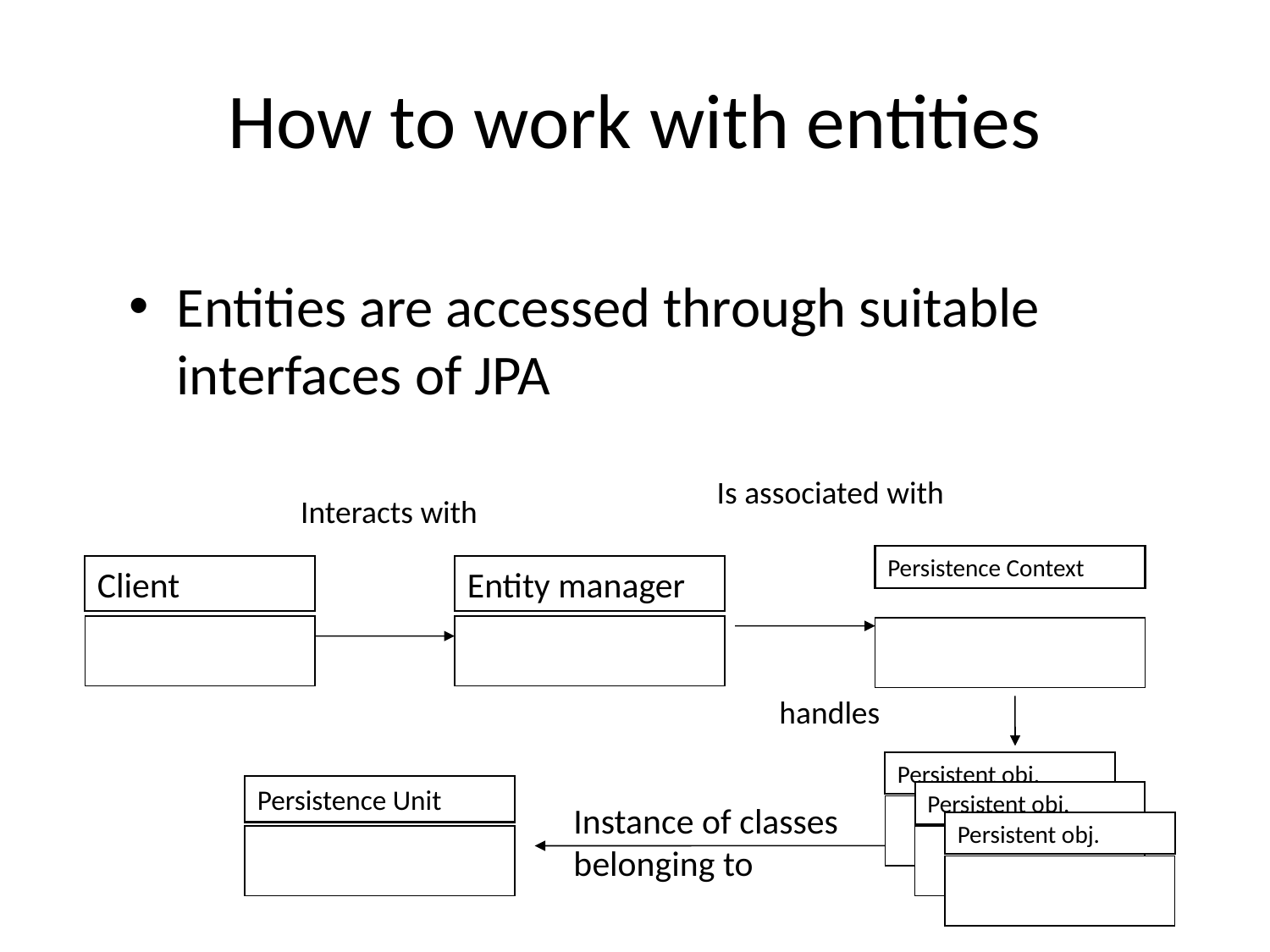

# How to work with entities
Entities are accessed through suitable interfaces of JPA
Is associated with
Interacts with
Persistence Context
Client
Entity manager

handles

Persistent obj.

Persistence Unit
Persistent obj.

Instance of classes
belonging to
Persistent obj.